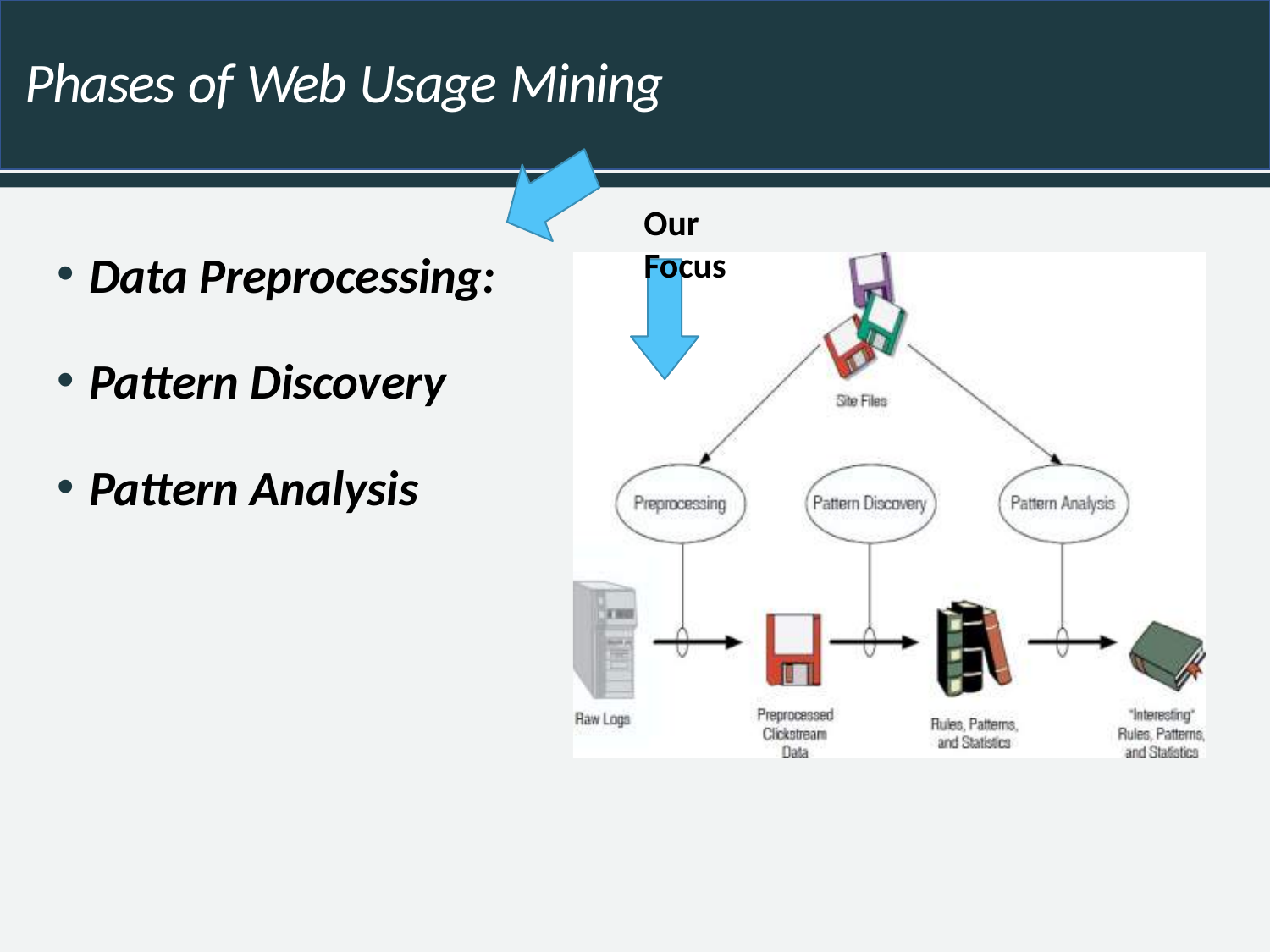

# Phases of Web Usage Mining

Our Focus
Data Preprocessing:
Pattern Discovery
Pattern Analysis